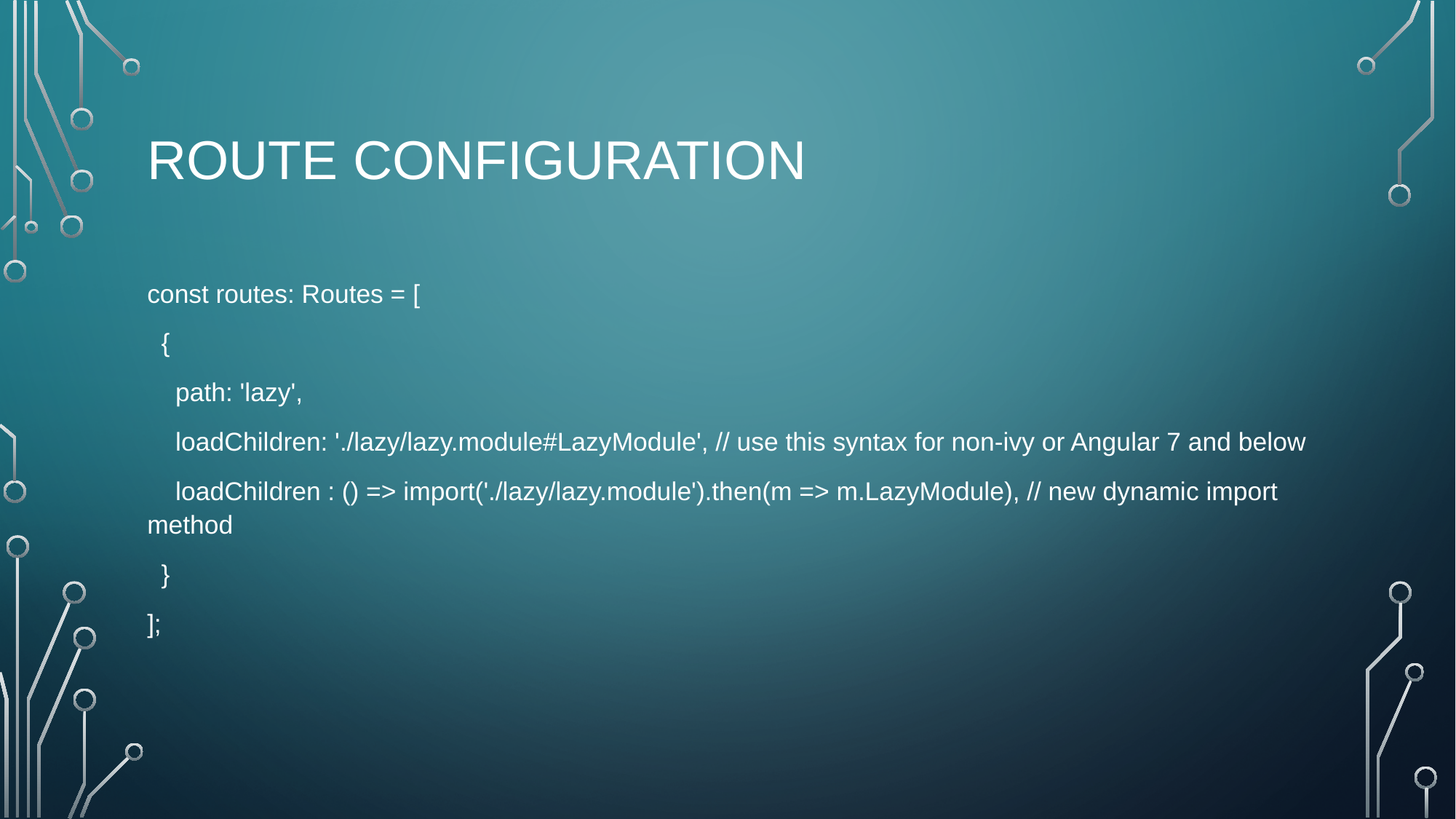

# Route configuration
const routes: Routes = [
  {
    path: 'lazy',
    loadChildren: './lazy/lazy.module#LazyModule', // use this syntax for non-ivy or Angular 7 and below
    loadChildren : () => import('./lazy/lazy.module').then(m => m.LazyModule), // new dynamic import method
  }
];